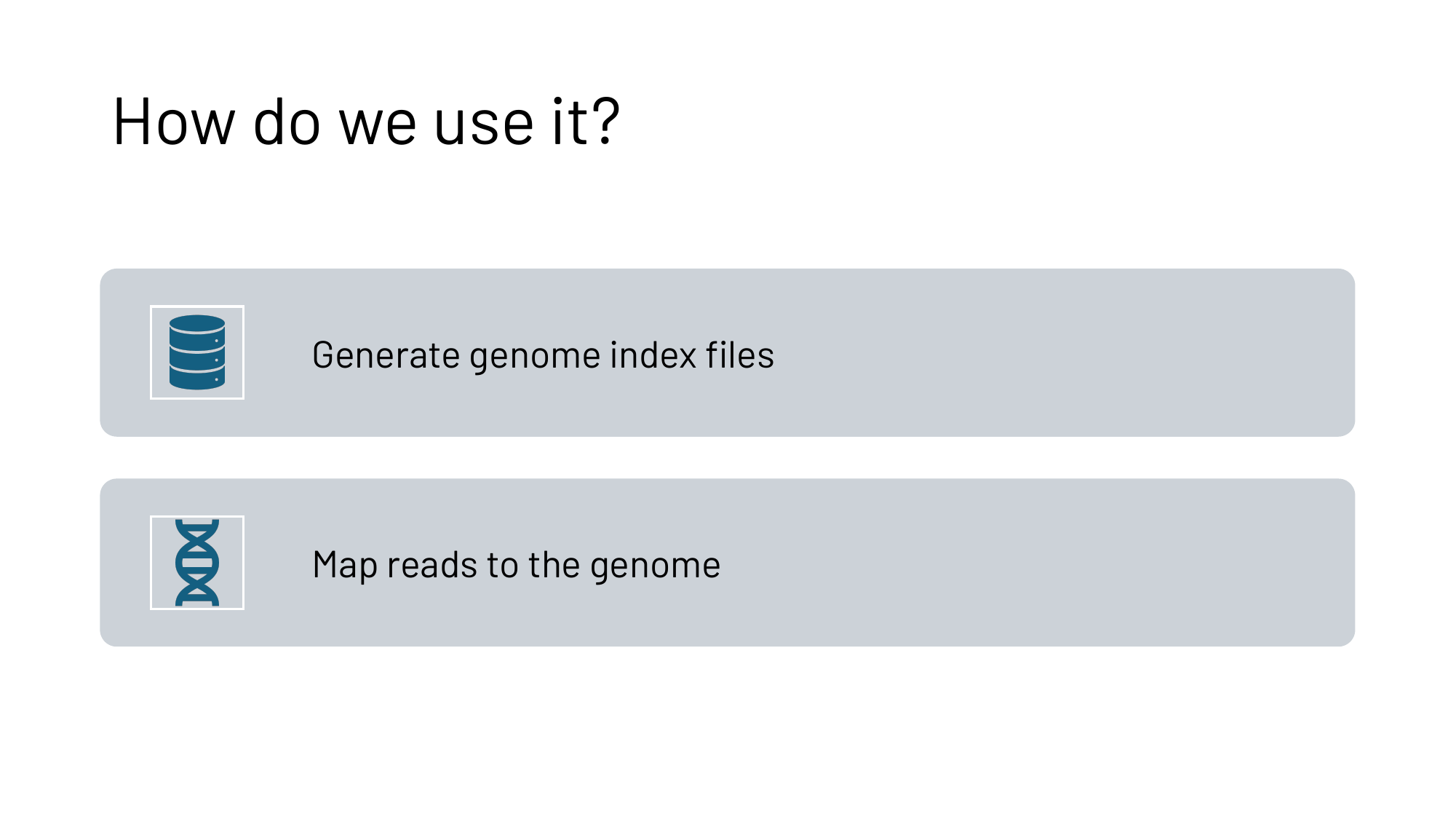

# How do we use it?
Generate genome index files
Map reads to the genome